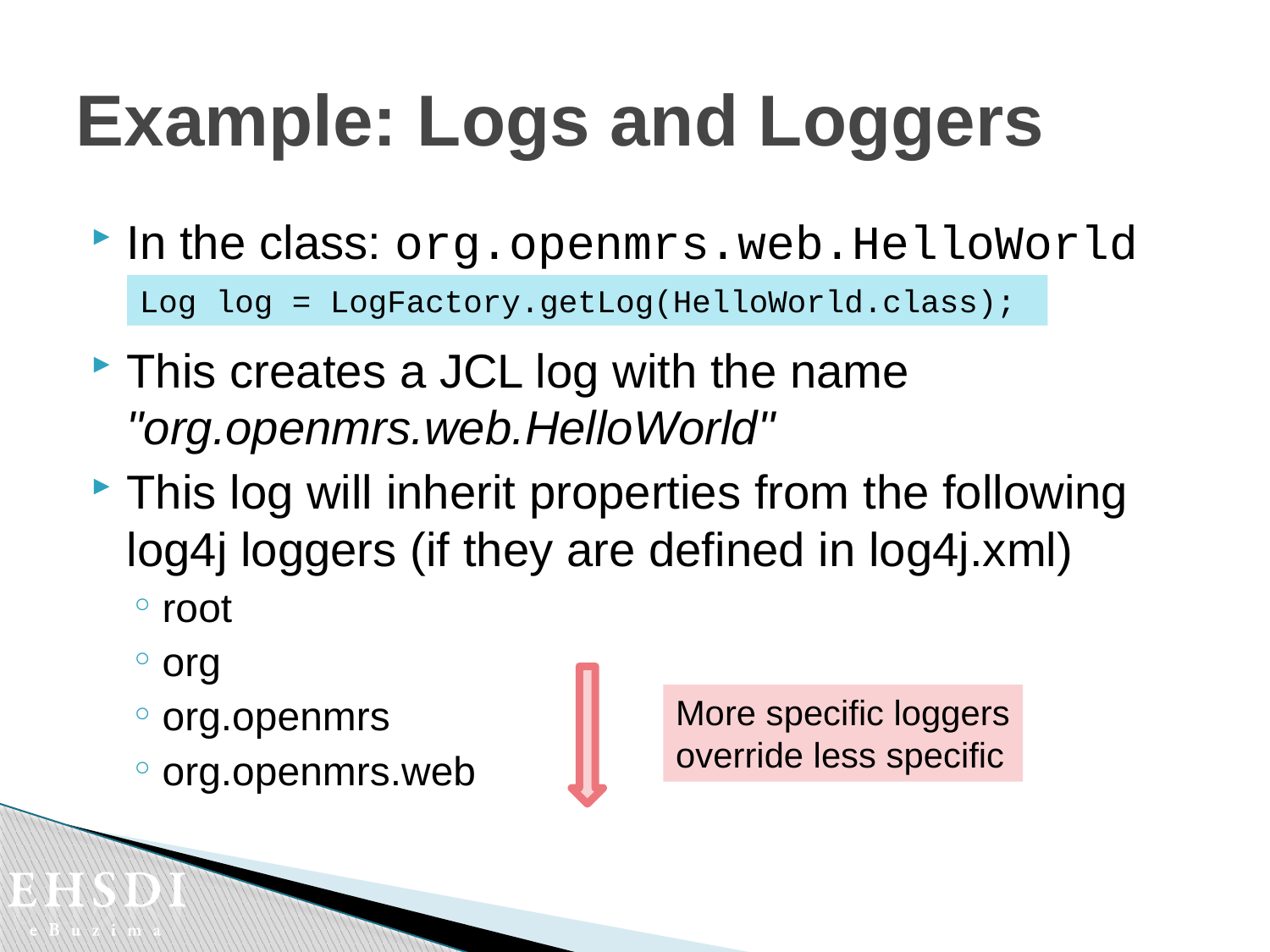

# Example: Logs and Loggers
In the class: org.openmrs.web.HelloWorld

This creates a JCL log with the name "org.openmrs.web.HelloWorld"
This log will inherit properties from the following log4j loggers (if they are defined in log4j.xml)
root
org
org.openmrs
org.openmrs.web

Log log = LogFactory.getLog(HelloWorld.class);

More specific loggers
override less specific